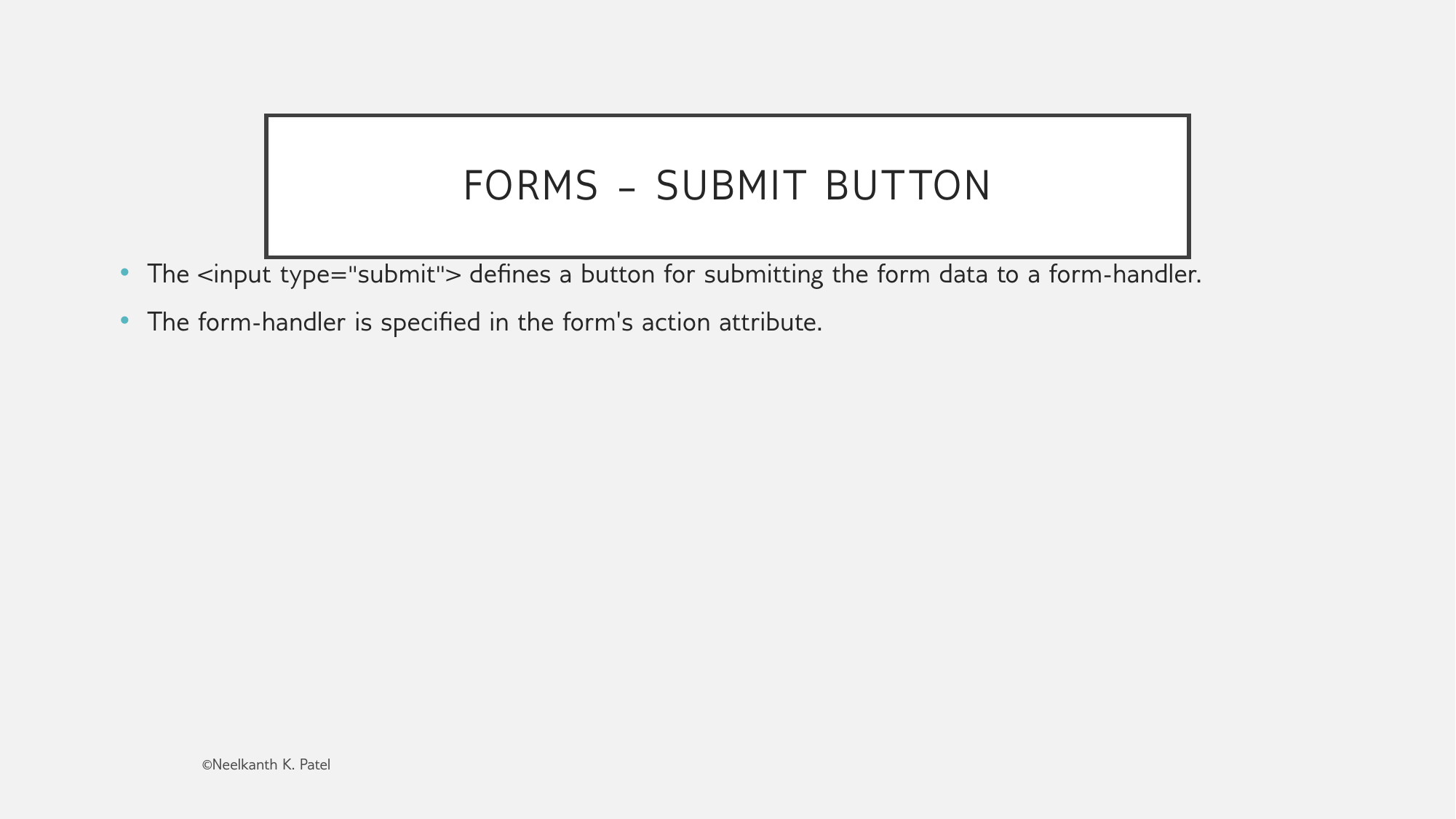

# Forms – Submit Button
The <input type="submit"> defines a button for submitting the form data to a form-handler.
The form-handler is specified in the form's action attribute.
©Neelkanth K. Patel